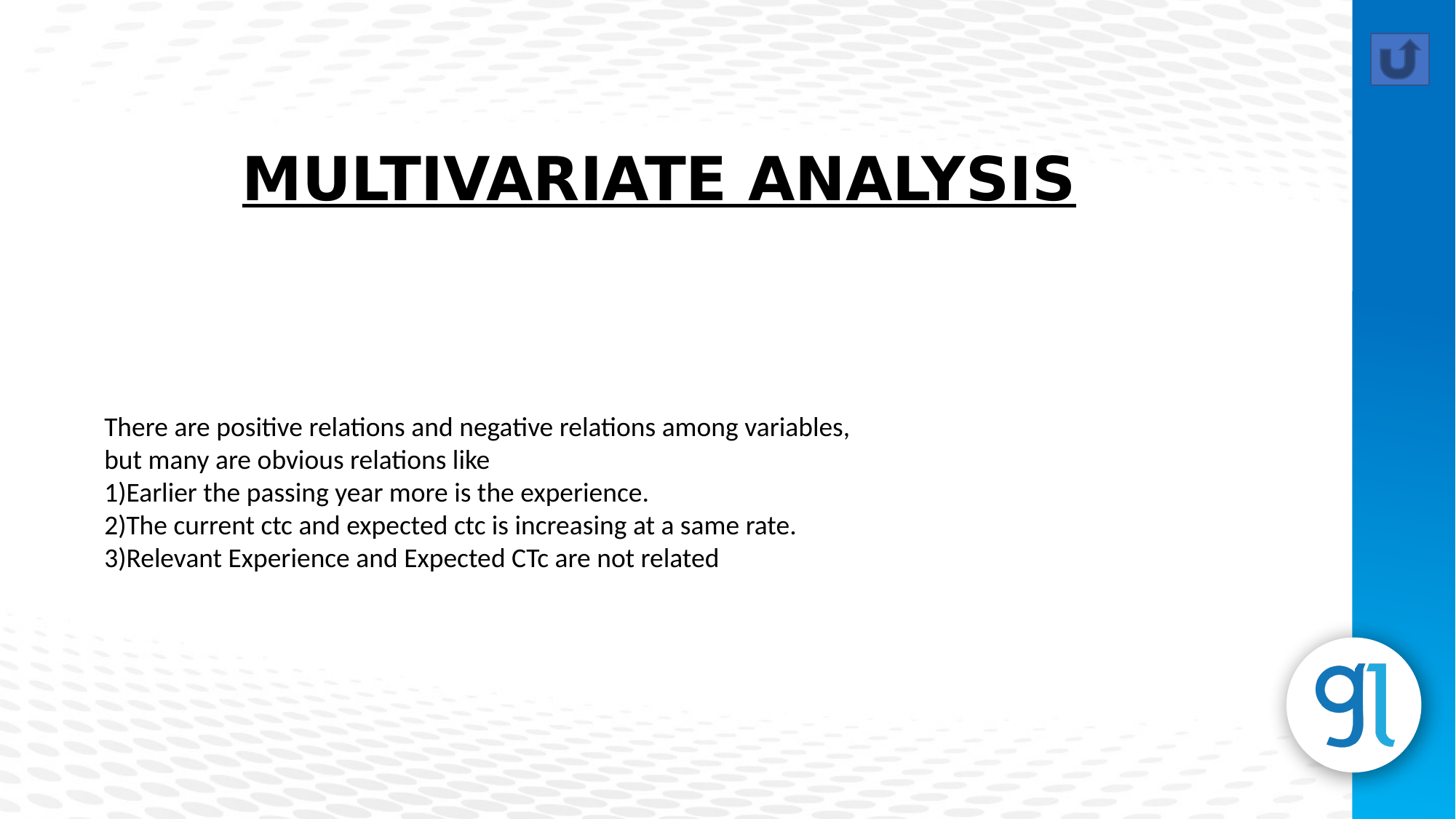

MULTIVARIATE ANALYSIS

There are positive relations and negative relations among variables,
but many are obvious relations like
1)Earlier the passing year more is the experience.
2)The current ctc and expected ctc is increasing at a same rate.
3)Relevant Experience and Expected CTc are not related